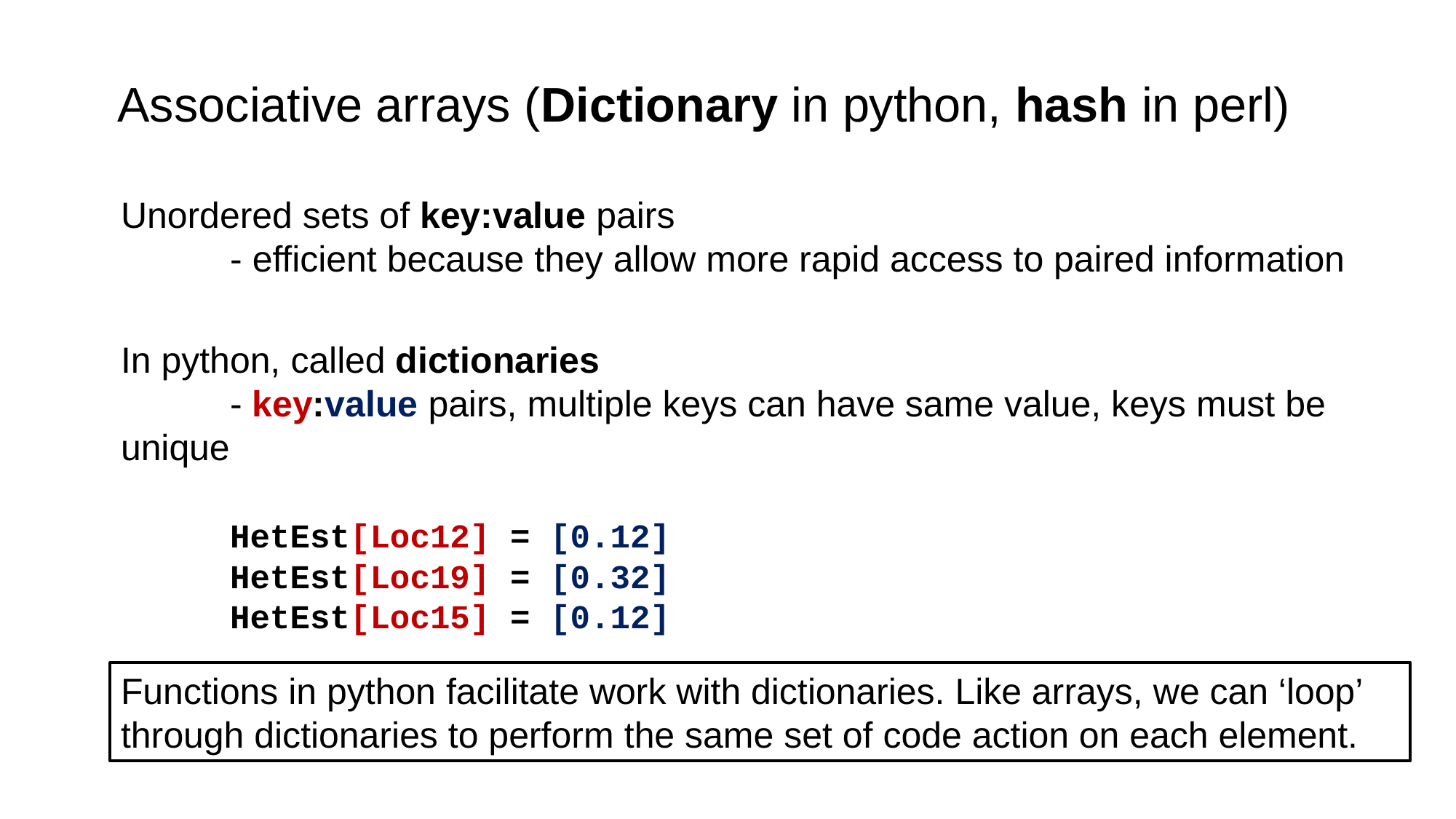

Associative arrays (Dictionary in python, hash in perl)
Unordered sets of key:value pairs
	- efficient because they allow more rapid access to paired information

In python, called dictionaries
	- key:value pairs, multiple keys can have same value, keys must be unique

	HetEst[Loc12] = [0.12]
	HetEst[Loc19] = [0.32]
	HetEst[Loc15] = [0.12]
Functions in python facilitate work with dictionaries. Like arrays, we can ‘loop’ through dictionaries to perform the same set of code action on each element.